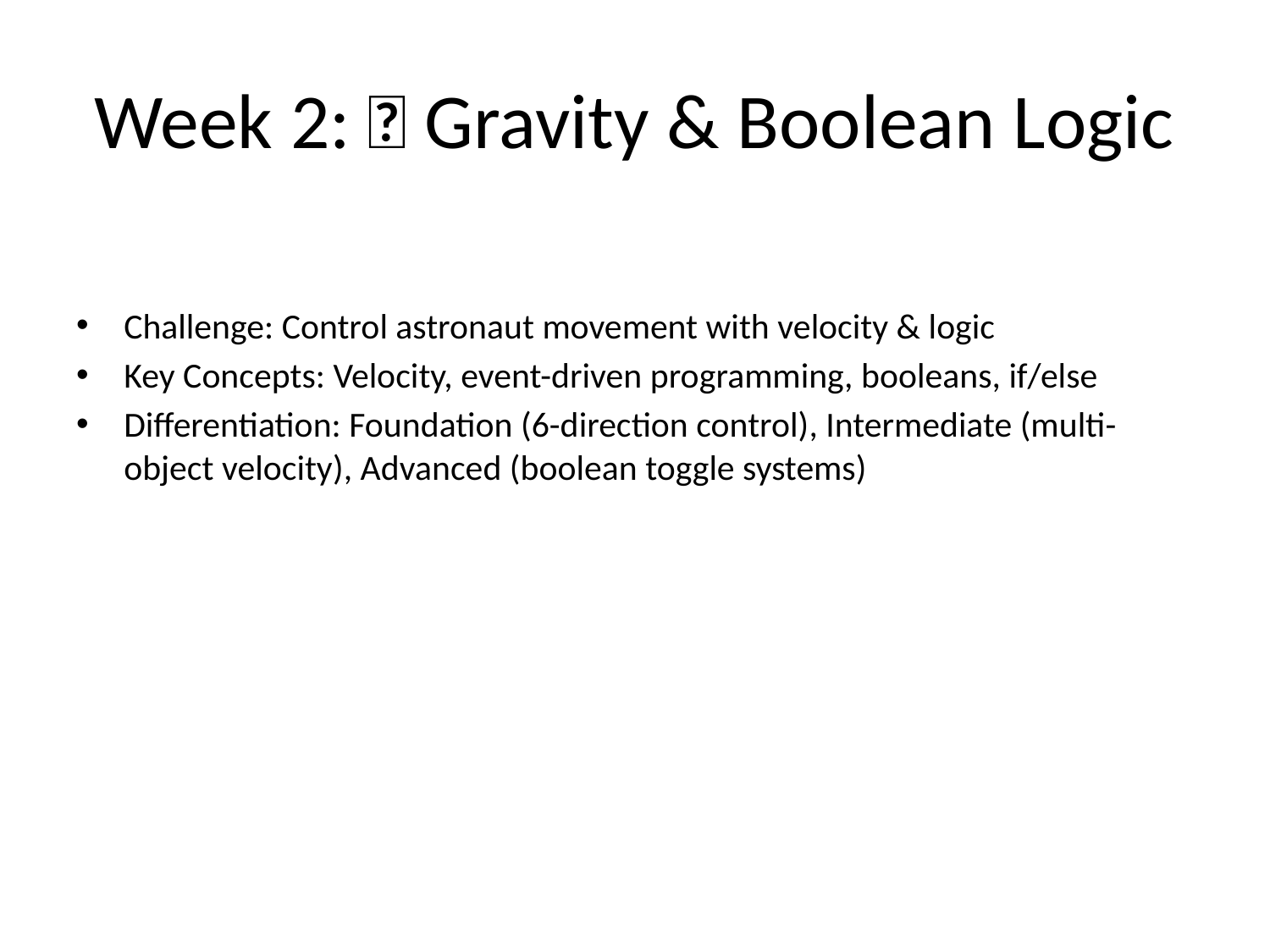

# Week 2: 🧲 Gravity & Boolean Logic

Challenge: Control astronaut movement with velocity & logic
Key Concepts: Velocity, event-driven programming, booleans, if/else
Differentiation: Foundation (6-direction control), Intermediate (multi-object velocity), Advanced (boolean toggle systems)